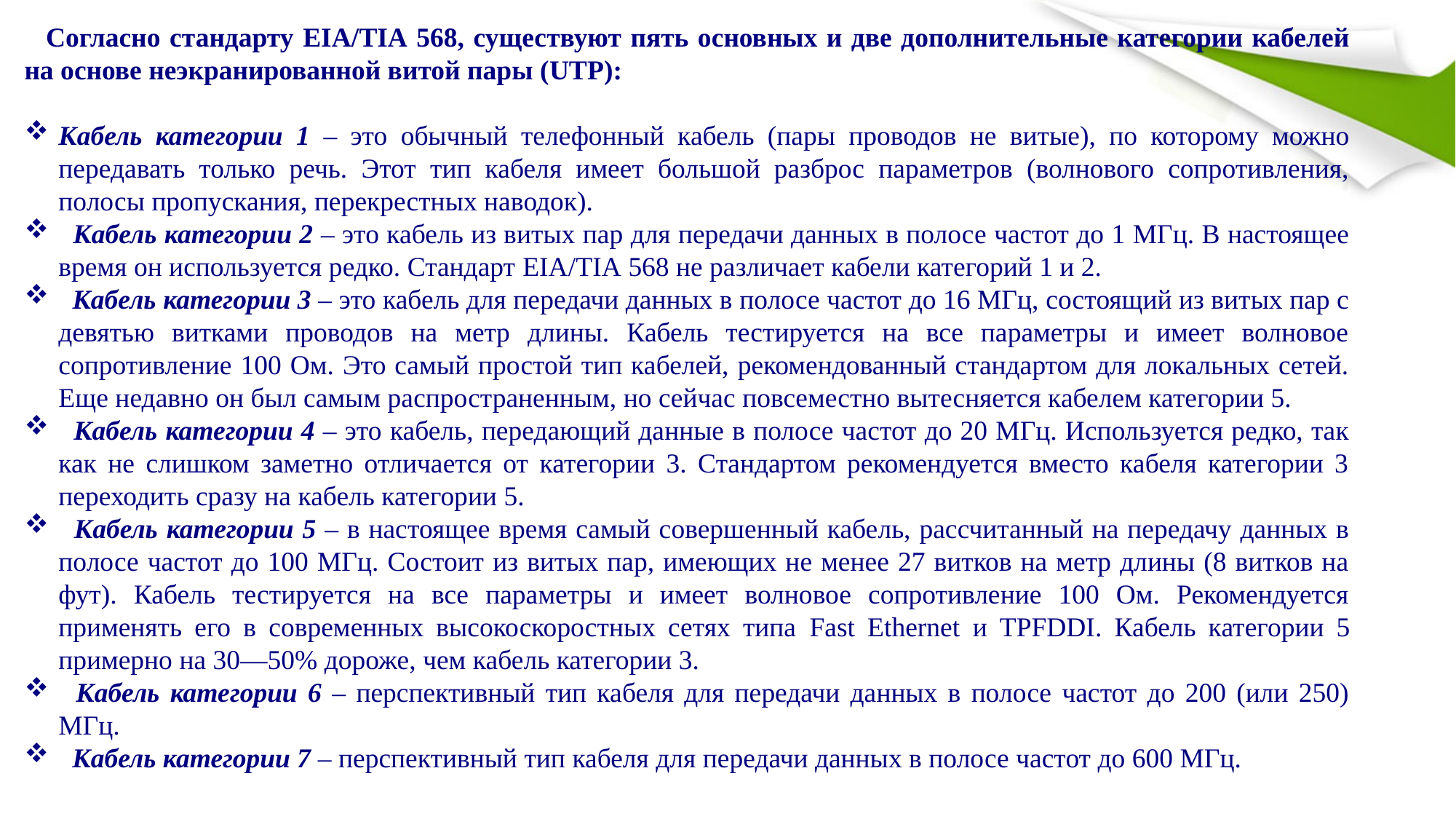

Согласно стандарту EIA/TIA 568, существуют пять основных и две дополнительные категории кабелей на основе неэкранированной витой пары (UTP):

Кабель категории 1 – это обычный телефонный кабель (пары проводов не витые), по которому можно передавать только речь. Этот тип кабеля имеет большой разброс параметров (волнового сопротивления, полосы пропускания, перекрестных наводок).
  Кабель категории 2 – это кабель из витых пар для передачи данных в полосе частот до 1 МГц. В настоящее время он используется редко. Стандарт EIA/TIA 568 не различает кабели категорий 1 и 2.
  Кабель категории 3 – это кабель для передачи данных в полосе частот до 16 МГц, состоящий из витых пар с девятью витками проводов на метр длины. Кабель тестируется на все параметры и имеет волновое сопротивление 100 Ом. Это самый простой тип кабелей, рекомендованный стандартом для локальных сетей. Еще недавно он был самым распространенным, но сейчас повсеместно вытесняется кабелем категории 5.
  Кабель категории 4 – это кабель, передающий данные в полосе частот до 20 МГц. Используется редко, так как не слишком заметно отличается от категории 3. Стандартом рекомендуется вместо кабеля категории 3 переходить сразу на кабель категории 5.
  Кабель категории 5 – в настоящее время самый совершенный кабель, рассчитанный на передачу данных в полосе частот до 100 МГц. Состоит из витых пар, имеющих не менее 27 витков на метр длины (8 витков на фут). Кабель тестируется на все параметры и имеет волновое сопротивление 100 Ом. Рекомендуется применять его в современных высокоскоростных сетях типа Fast Ethernet и TPFDDI. Кабель категории 5 примерно на 30—50% дороже, чем кабель категории 3.
  Кабель категории 6 – перспективный тип кабеля для передачи данных в полосе частот до 200 (или 250) МГц.
  Кабель категории 7 – перспективный тип кабеля для передачи данных в полосе частот до 600 МГц.